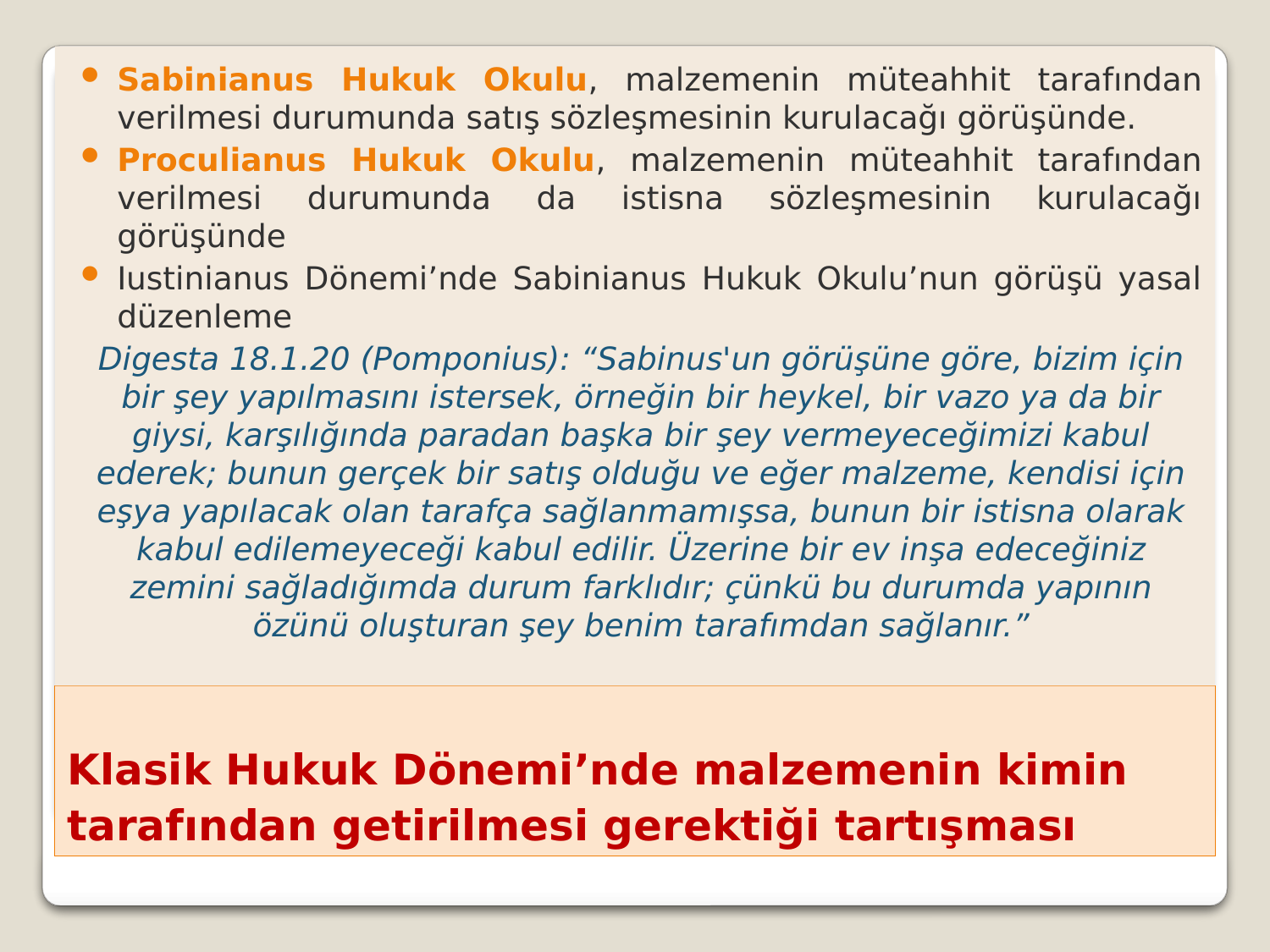

Sabinianus Hukuk Okulu, malzemenin müteahhit tarafından verilmesi durumunda satış sözleşmesinin kurulacağı görüşünde.
Proculianus Hukuk Okulu, malzemenin müteahhit tarafından verilmesi durumunda da istisna sözleşmesinin kurulacağı görüşünde
Iustinianus Dönemi’nde Sabinianus Hukuk Okulu’nun görüşü yasal düzenleme
Digesta 18.1.20 (Pomponius): “Sabinus'un görüşüne göre, bizim için bir şey yapılmasını istersek, örneğin bir heykel, bir vazo ya da bir giysi, karşılığında paradan başka bir şey vermeyeceğimizi kabul ederek; bunun gerçek bir satış olduğu ve eğer malzeme, kendisi için eşya yapılacak olan tarafça sağlanmamışsa, bunun bir istisna olarak kabul edilemeyeceği kabul edilir. Üzerine bir ev inşa edeceğiniz zemini sağladığımda durum farklıdır; çünkü bu durumda yapının özünü oluşturan şey benim tarafımdan sağlanır.”

# Klasik Hukuk Dönemi’nde malzemenin kimin tarafından getirilmesi gerektiği tartışması